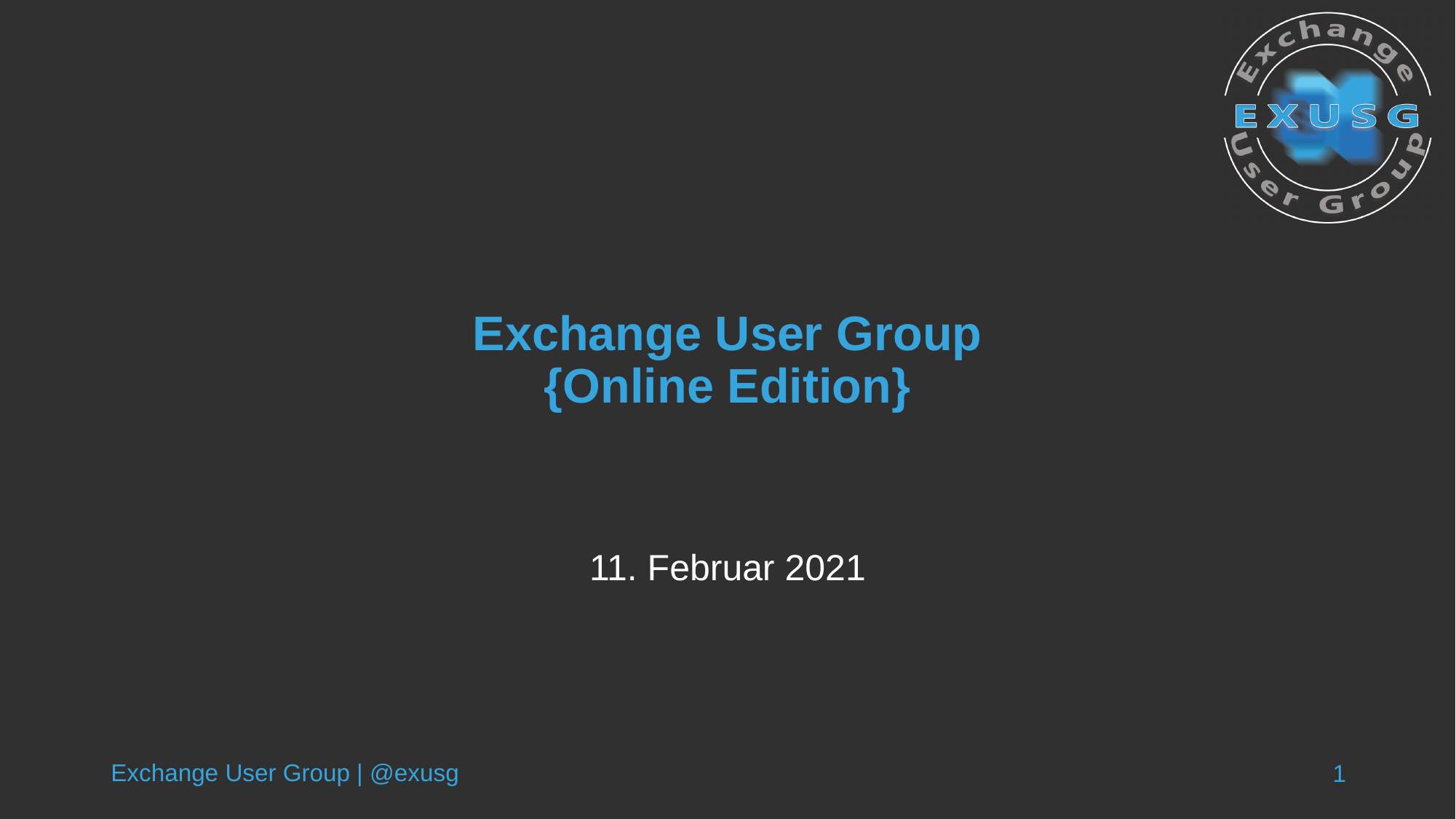

# Exchange User Group {Online Edition}

11. Februar 2021